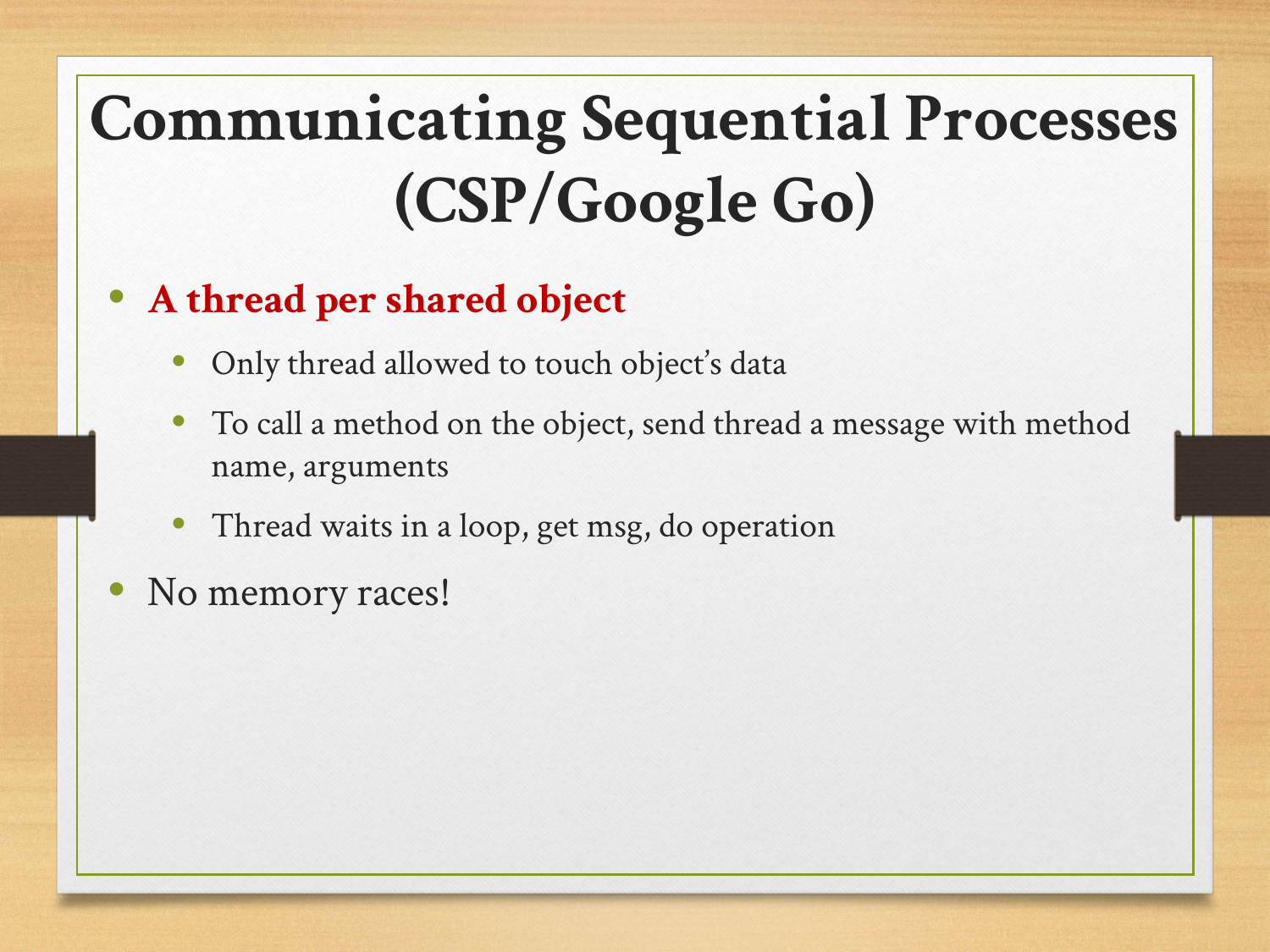

Communicating Sequential Processes
(CSP/Google Go)
A thread per shared object
Only thread allowed to touch object’s data
To call a method on the object, send thread a message with method name, arguments
Thread waits in a loop, get msg, do operation
No memory races!